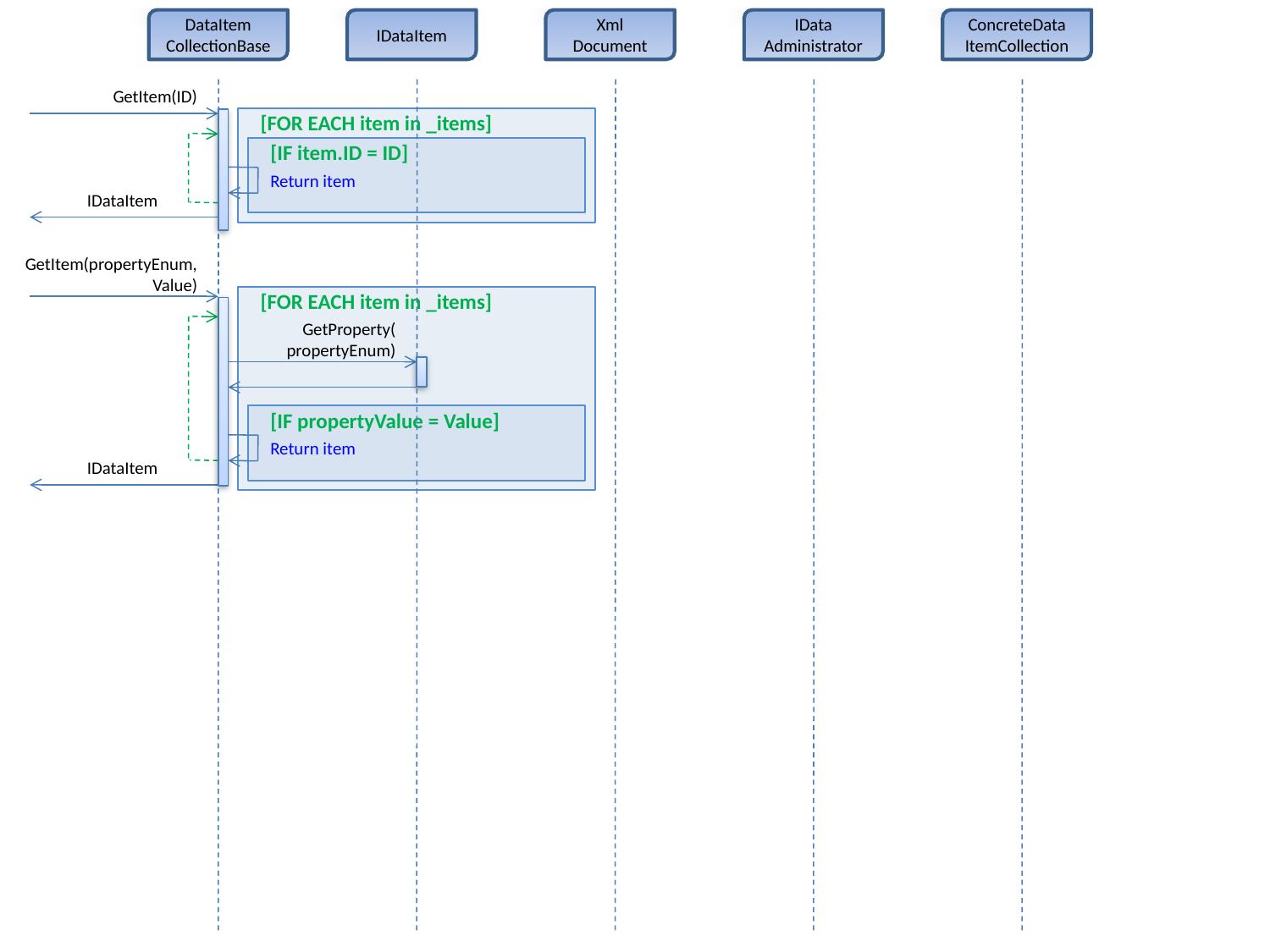

DataItem
CollectionBase

IDataItem

Xml
Document
IData
Administrator
ConcreteData
ItemCollection
GetItem(ID)
IDataItem
[FOR EACH item in _items]

[IF item.ID = ID]

Return item
GetItem(propertyEnum, Value)
IDataItem
[FOR EACH item in _items]

GetProperty(
propertyEnum)
[IF propertyValue = Value]

Return item